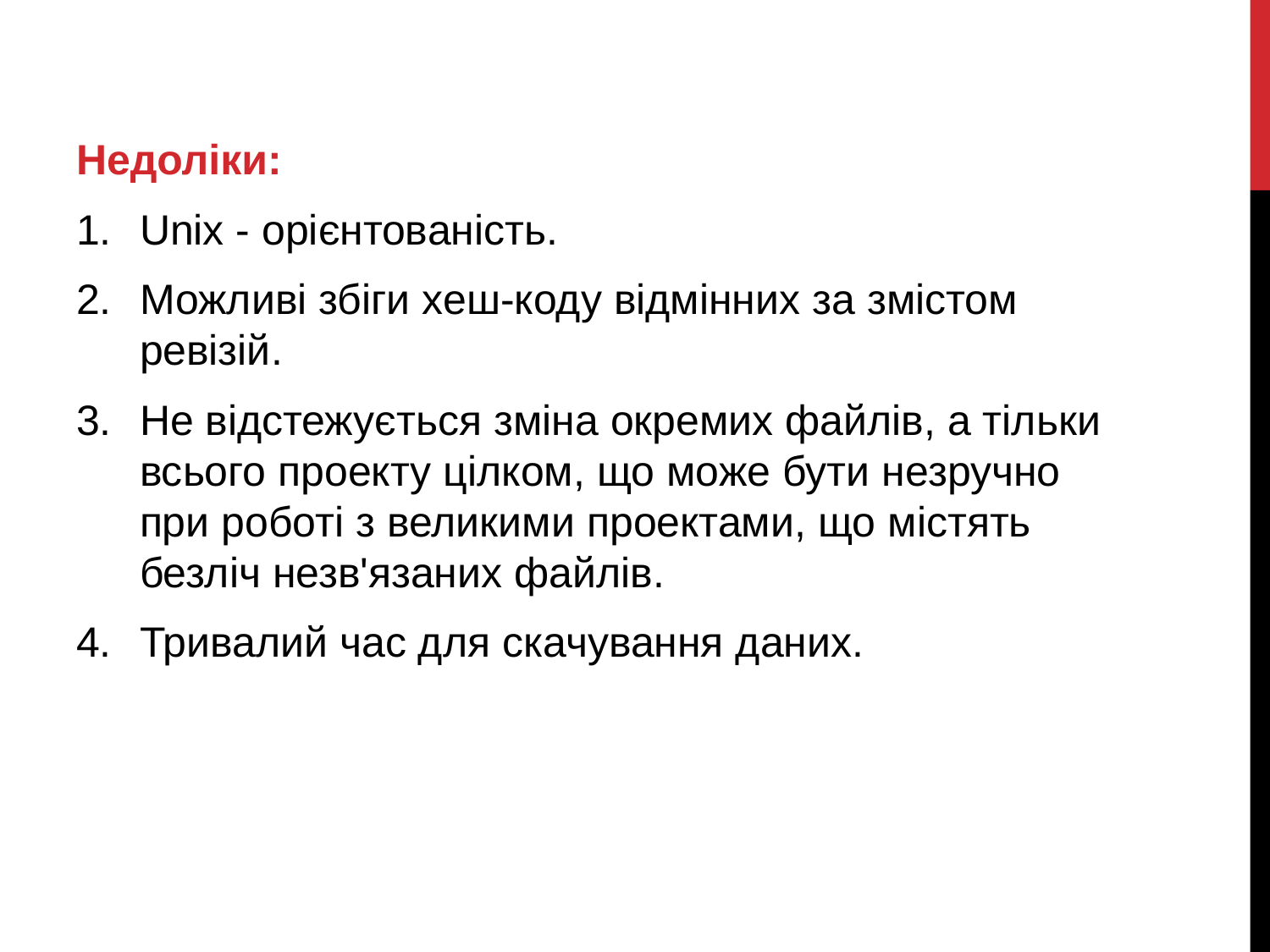

Недоліки:
Unix - орієнтованість.
Можливі збіги хеш-коду відмінних за змістом ревізій.
Не відстежується зміна окремих файлів, а тільки всього проекту цілком, що може бути незручно при роботі з великими проектами, що містять безліч незв'язаних файлів.
Тривалий час для скачування даних.